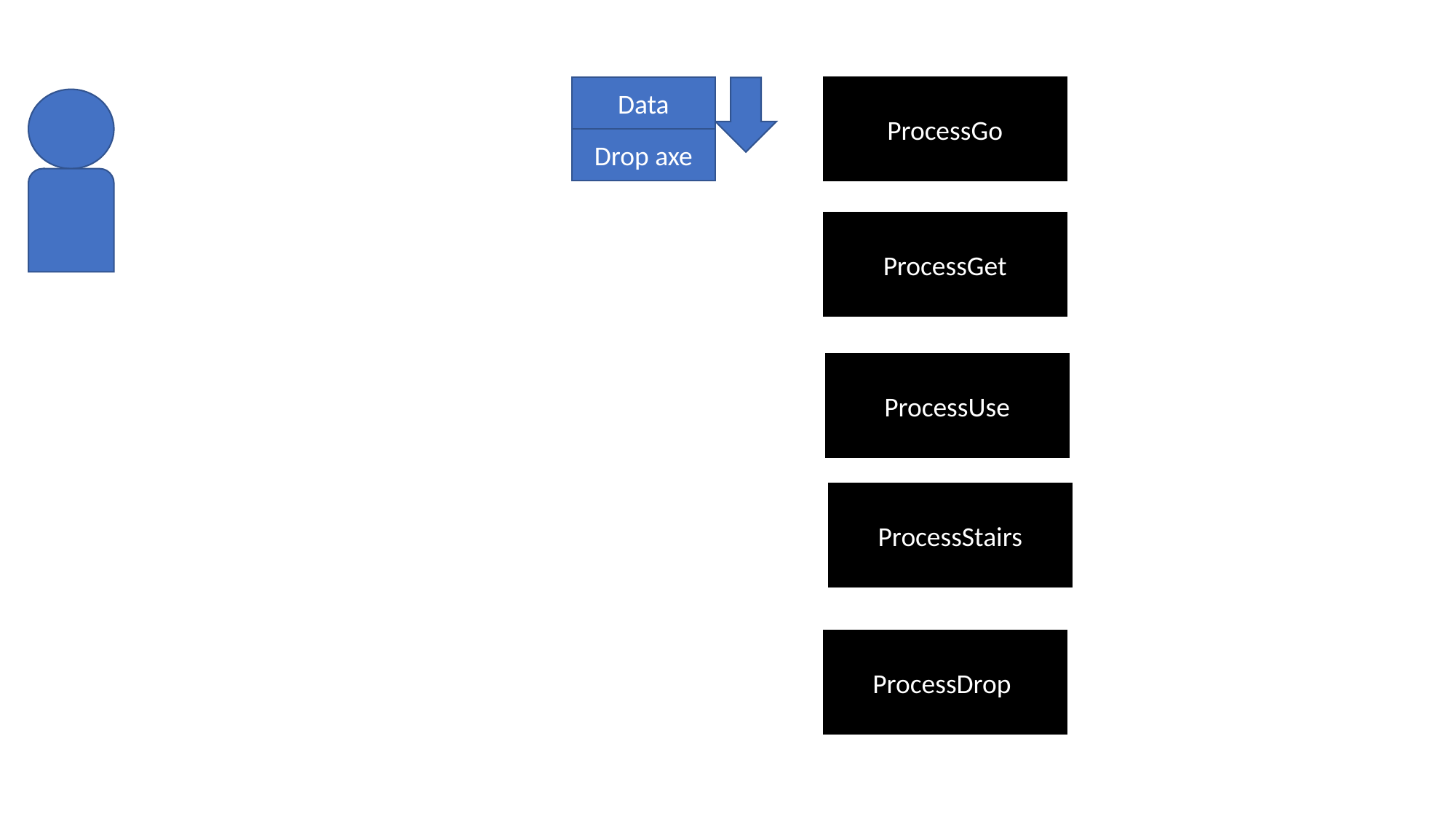

Data
Drop axe

ProcessGo

ProcessGet
ProcessUse
ProcessStairs
ProcessDrop